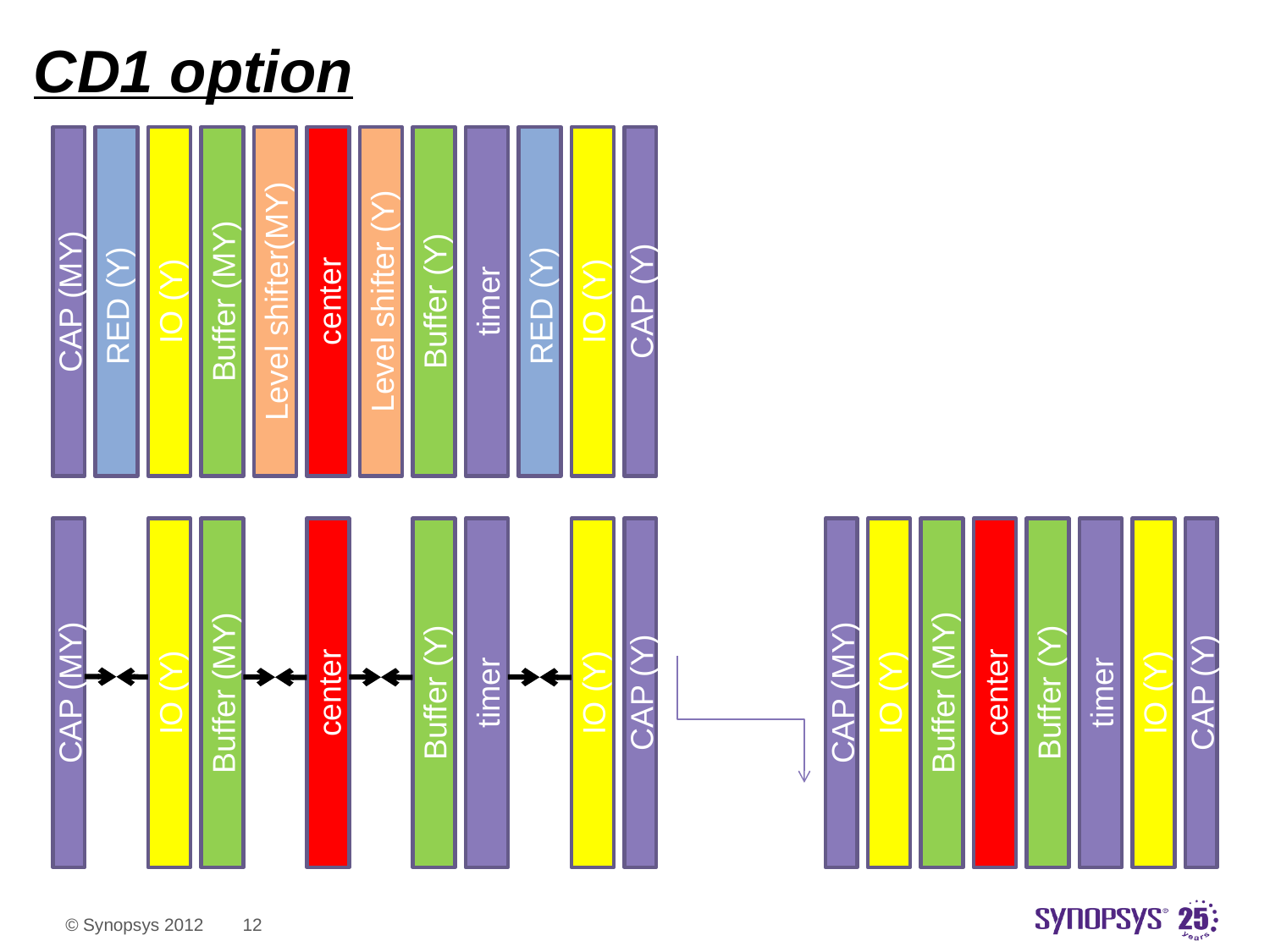

# CD1 option
IO (Y)
RED (Y)
IO (Y)
Buffer (MY)
Level shifter(MY)
center
Level shifter (Y)
Buffer (Y)
timer
RED (Y)
CAP (MY)
CAP (Y)
IO (Y)
Buffer (MY)
center
Buffer (Y)
timer
IO (Y)
IO (Y)
Buffer (MY)
center
Buffer (Y)
timer
IO (Y)
CAP (MY)
CAP (Y)
CAP (MY)
CAP (Y)